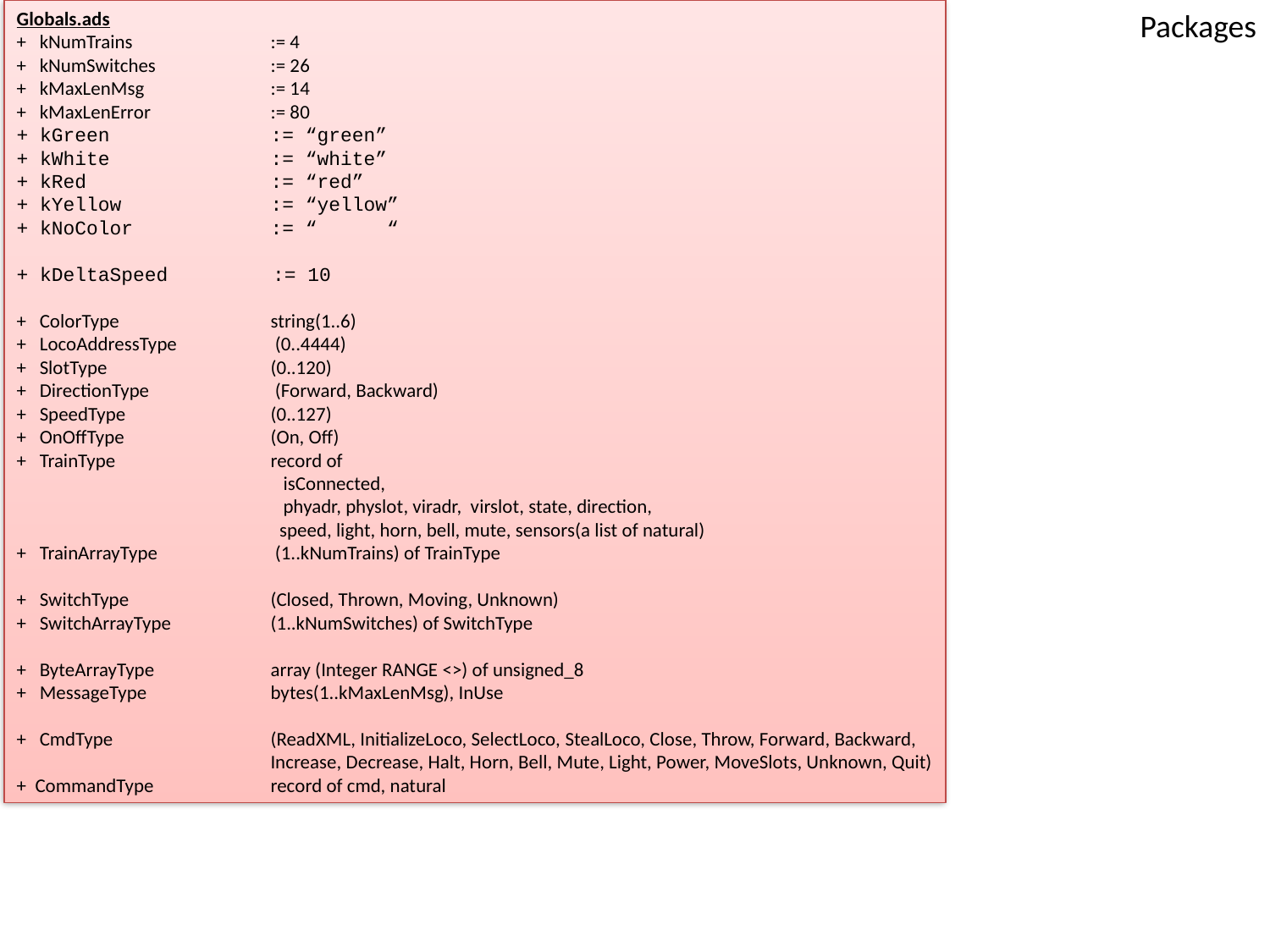

Globals.ads
+   kNumTrains             	:= 4
+   kNumSwitches 	:= 26
+   kMaxLenMsg 	:= 14
+   kMaxLenError 	:= 80
+ kGreen   	:= “green”
+ kWhite   	:= “white”
+ kRed     	:= “red”
+ kYellow  	:= “yellow”
+ kNoColor 	:= “      “

+ kDeltaSpeed         := 10

+   ColorType                   	string(1..6)
+   LocoAddressType   	 (0..4444)
+   SlotType                    	(0..120)
+   DirectionType         	 (Forward, Backward)
+   SpeedType 		(0..127)
+   OnOffType      	(On, Off)
+   TrainType     		record of
                                                            isConnected,
                                                            phyadr, physlot, viradr,  virslot, state, direction,
		  speed, light, horn, bell, mute, sensors(a list of natural)
+   TrainArrayType    	 (1..kNumTrains) of TrainType

+   SwitchType   		(Closed, Thrown, Moving, Unknown)
+   SwitchArrayType    	(1..kNumSwitches) of SwitchType

+   ByteArrayType 	array (Integer RANGE <>) of unsigned_8
+   MessageType    	bytes(1..kMaxLenMsg), InUse

+   CmdType     		(ReadXML, InitializeLoco, SelectLoco, StealLoco, Close, Throw, Forward, Backward,
		Increase, Decrease, Halt, Horn, Bell, Mute, Light, Power, MoveSlots, Unknown, Quit)
+  CommandType  	record of cmd, natural
Packages